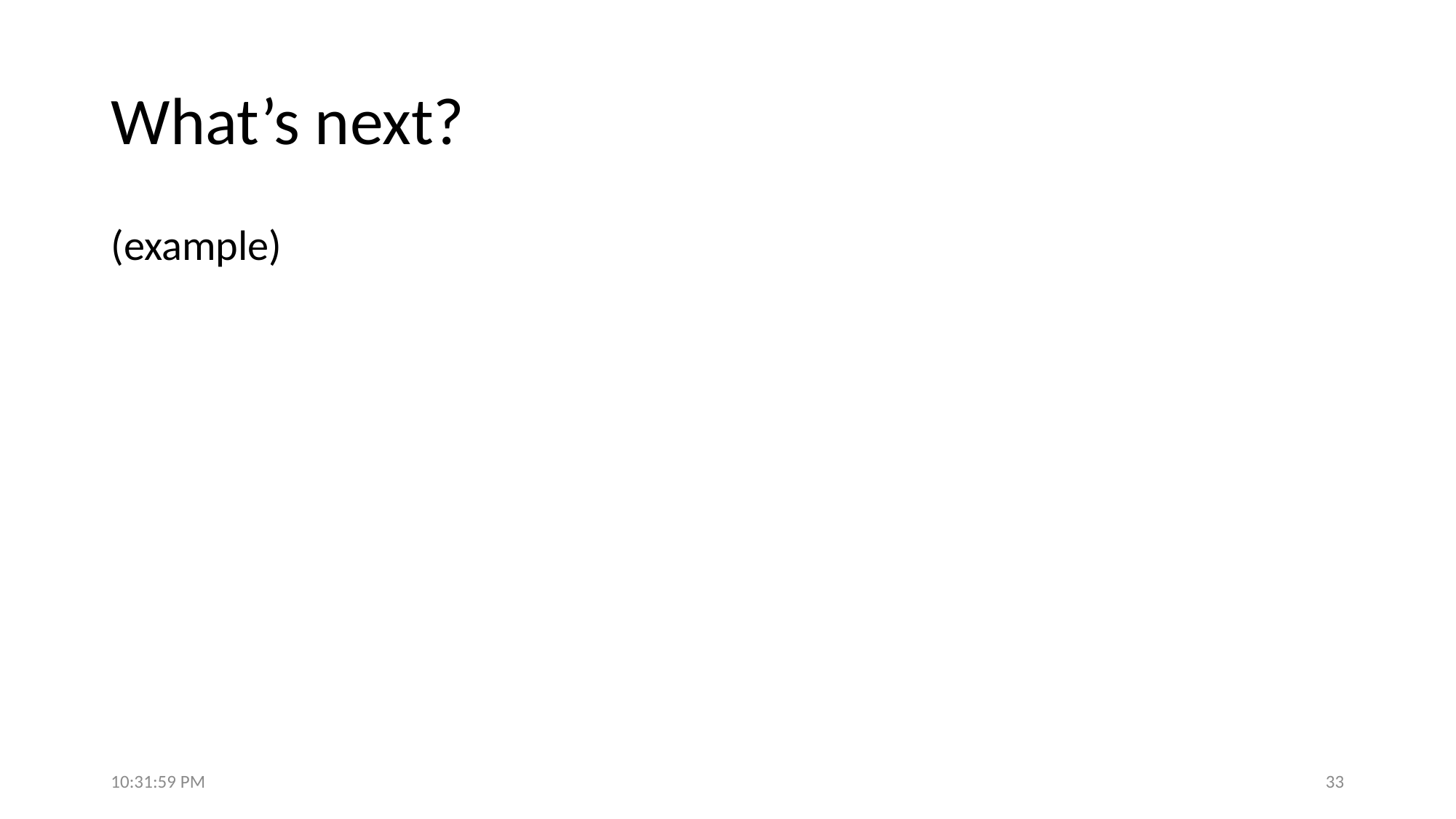

# What’s next?
(example)
10:31:59 PM
33